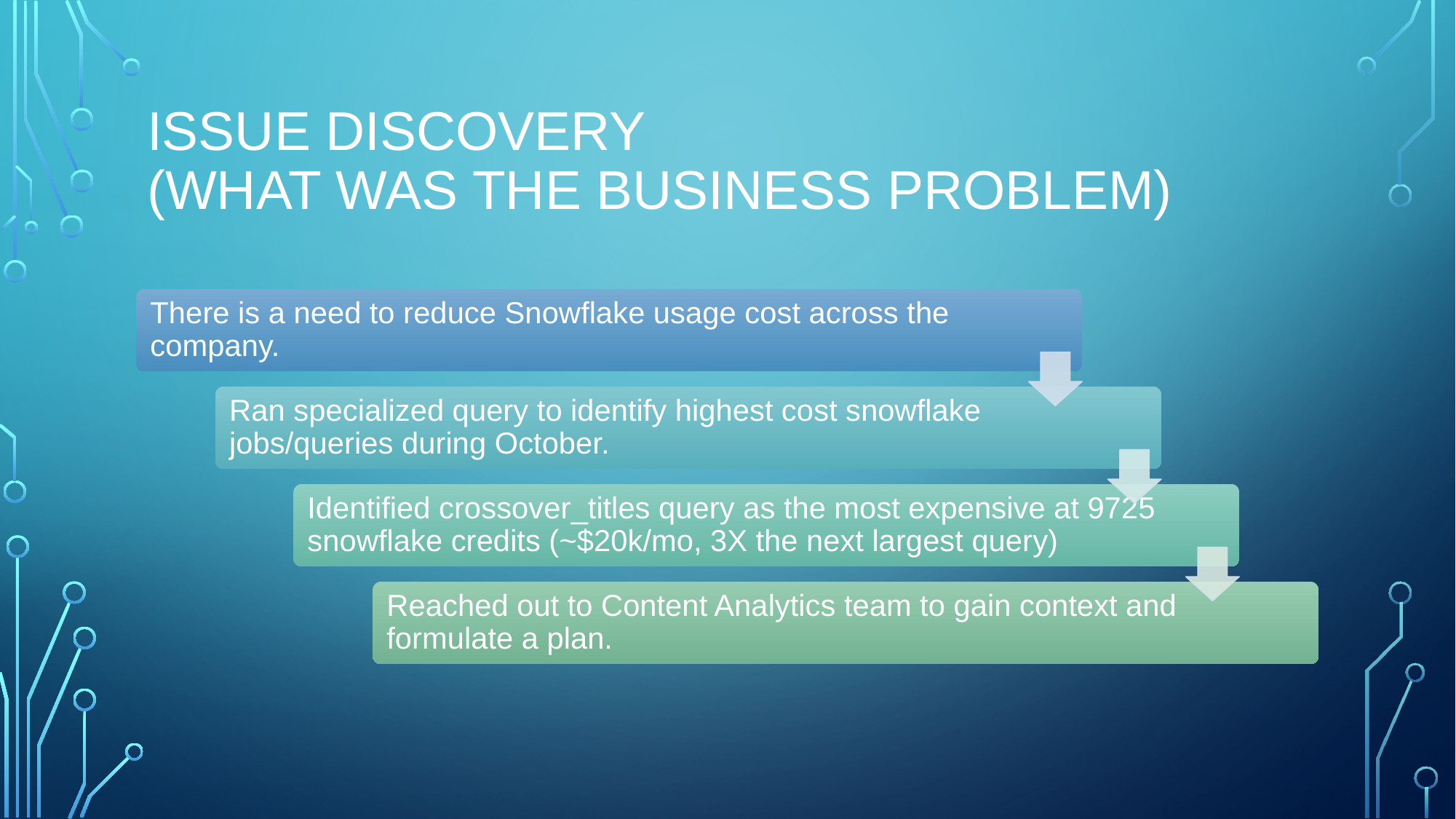

# Issue Discovery (what was the business problem)
There is a need to reduce Snowflake usage cost across the company.
Ran specialized query to identify highest cost snowflake jobs/queries during October.
Identified crossover_titles query as the most expensive at 9725 snowflake credits (~$20k/mo, 3X the next largest query)
Reached out to Content Analytics team to gain context and formulate a plan.